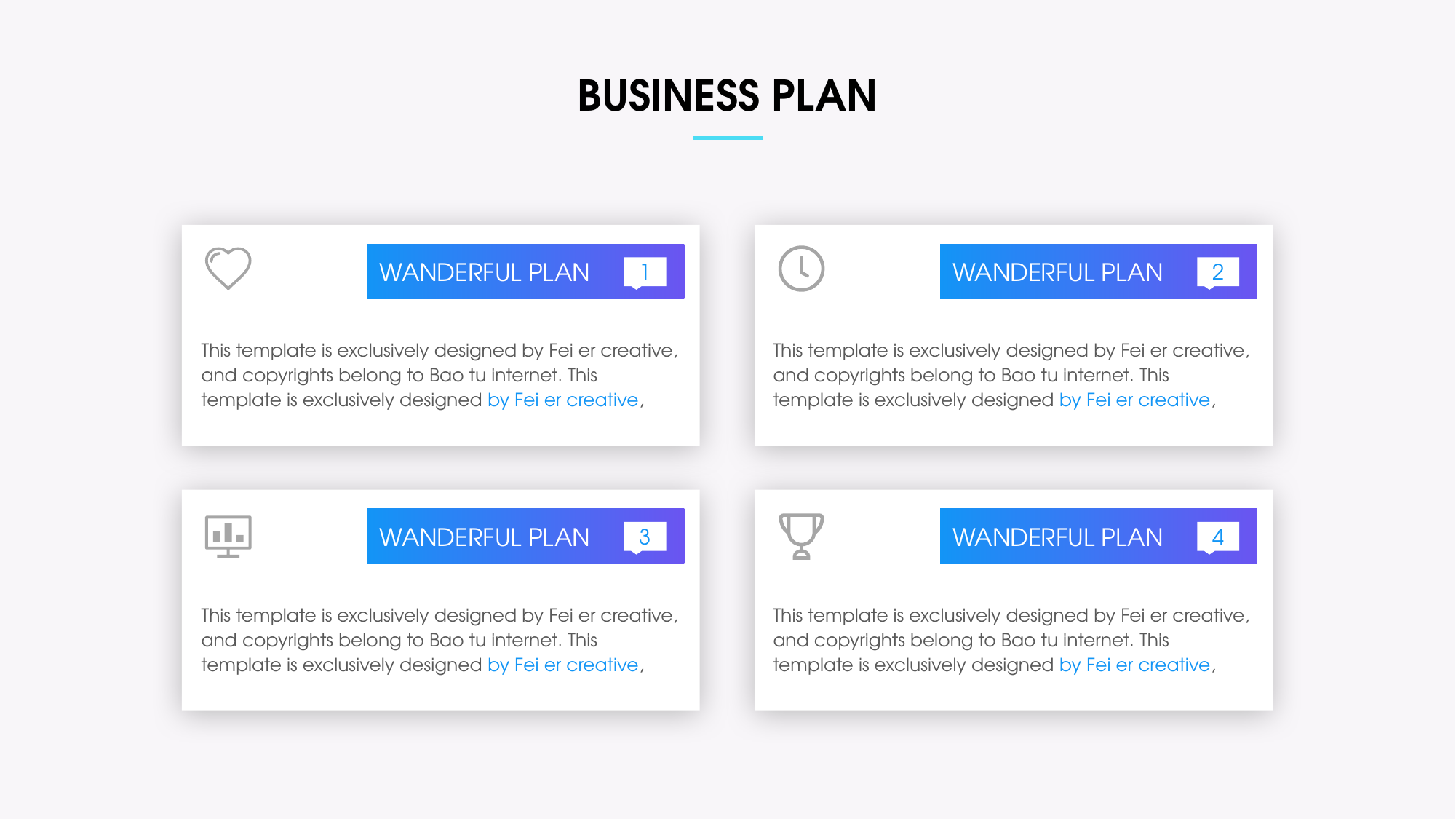

BUSINESS PLAN

WANDERFUL PLAN
1

This template is exclusively designed by Fei er creative, and copyrights belong to Bao tu internet. This template is exclusively designed by Fei er creative,

WANDERFUL PLAN
2

This template is exclusively designed by Fei er creative, and copyrights belong to Bao tu internet. This template is exclusively designed by Fei er creative,

WANDERFUL PLAN
3

This template is exclusively designed by Fei er creative, and copyrights belong to Bao tu internet. This template is exclusively designed by Fei er creative,

WANDERFUL PLAN
4

This template is exclusively designed by Fei er creative, and copyrights belong to Bao tu internet. This template is exclusively designed by Fei er creative,